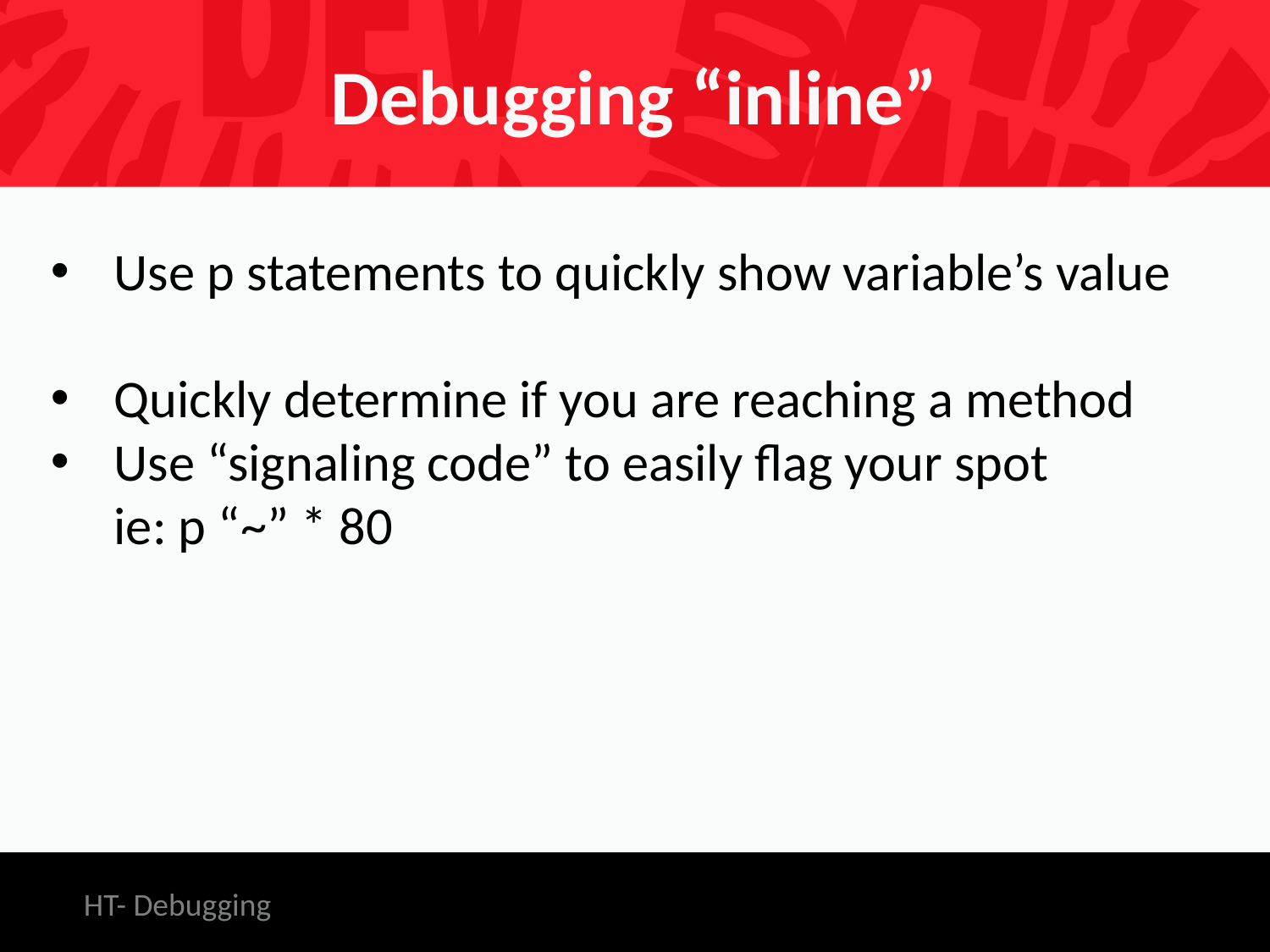

# Debugging “inline”
Use p statements to quickly show variable’s value
Quickly determine if you are reaching a method
Use “signaling code” to easily flag your spot
ie: p “~” * 80
HT- Debugging